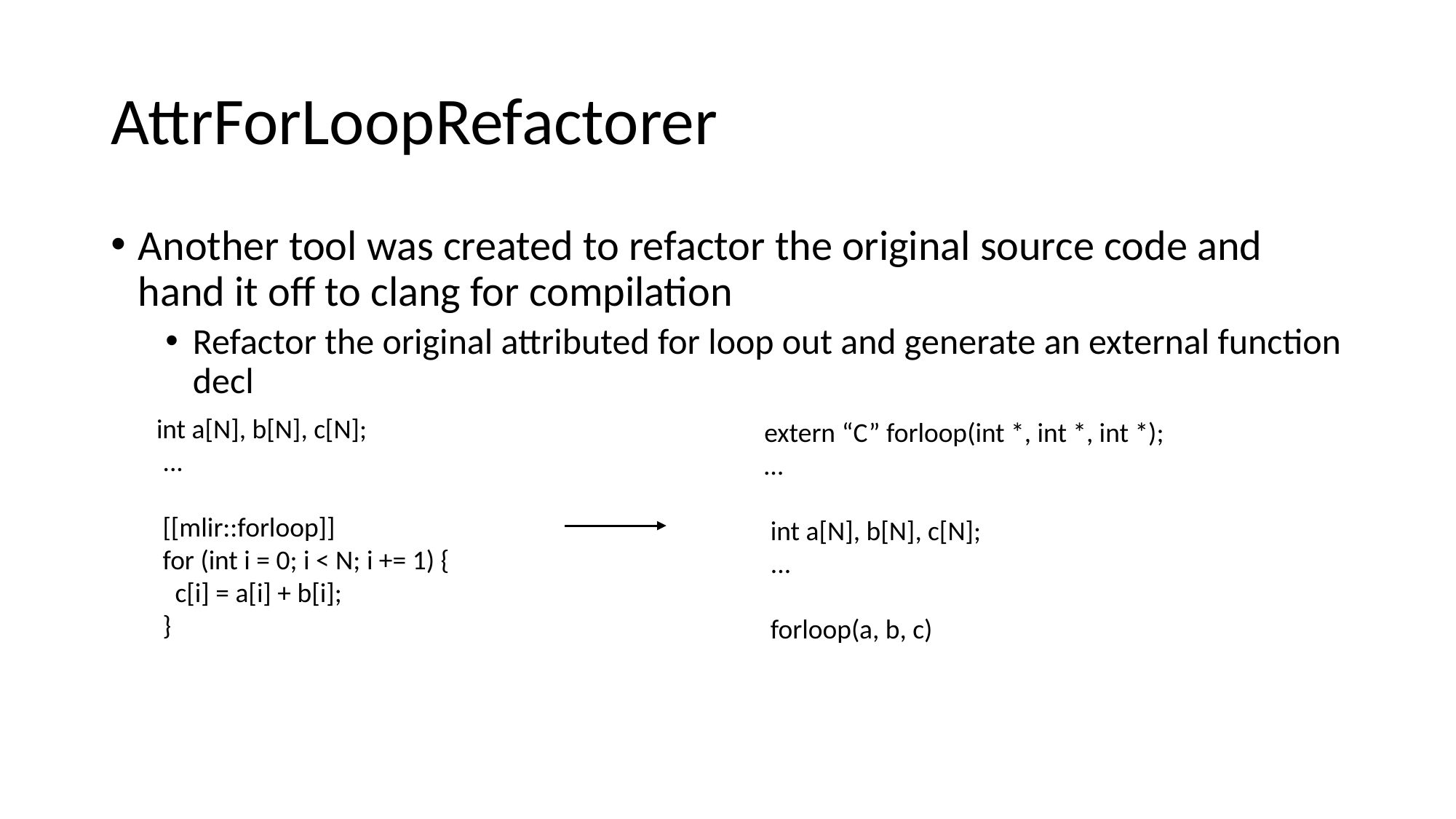

# AttrForLoopRefactorer
Another tool was created to refactor the original source code and hand it off to clang for compilation
Refactor the original attributed for loop out and generate an external function decl
 int a[N], b[N], c[N];
  ...

  [[mlir::forloop]]
  for (int i = 0; i < N; i += 1) {
    c[i] = a[i] + b[i];
  }
 extern “C” forloop(int *, int *, int *);
 …

  int a[N], b[N], c[N];
  ...

  forloop(a, b, c)